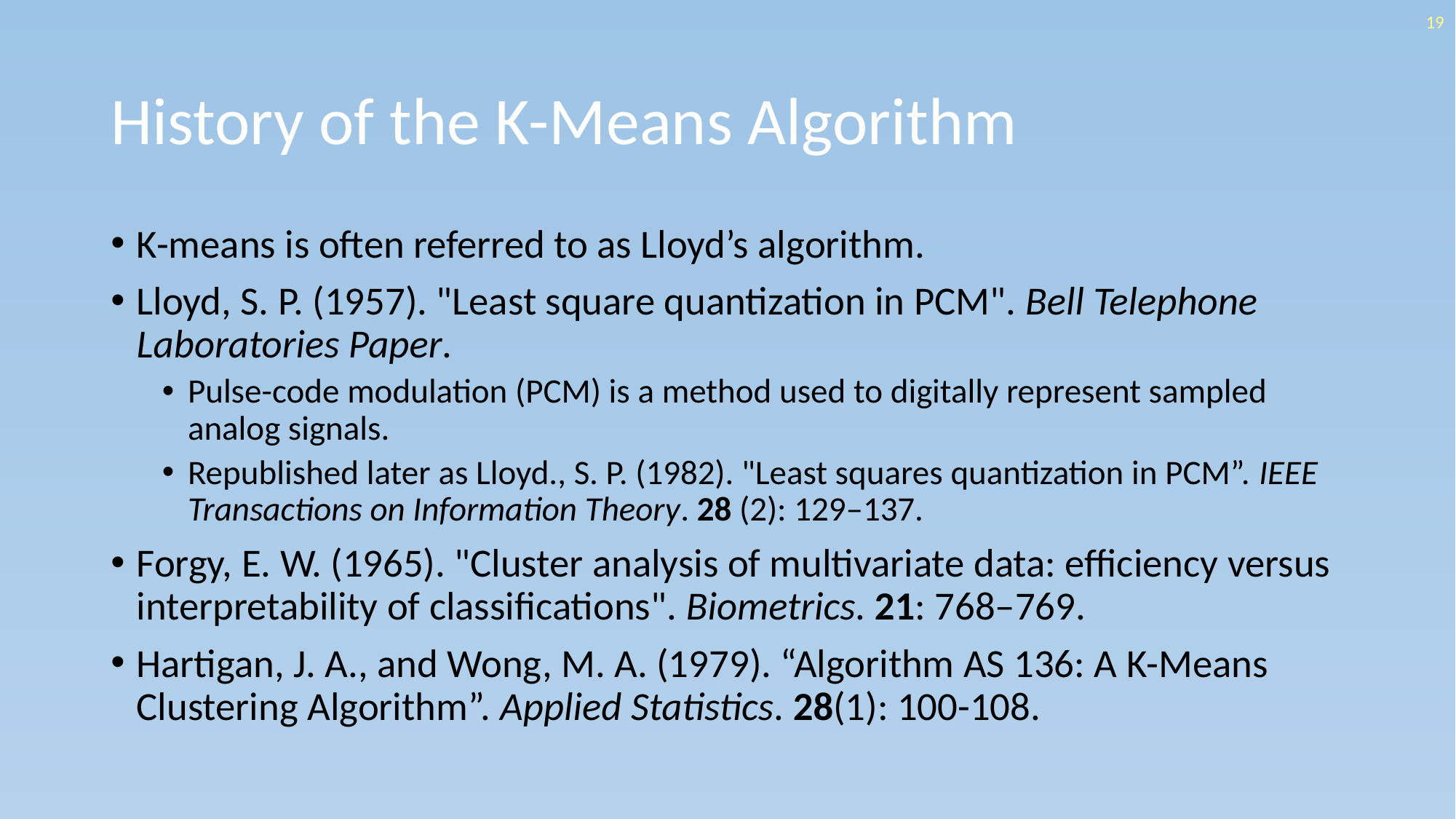

19
# History of the K-Means Algorithm
K-means is often referred to as Lloyd’s algorithm.
Lloyd, S. P. (1957). "Least square quantization in PCM". Bell Telephone Laboratories Paper.
Pulse-code modulation (PCM) is a method used to digitally represent sampled analog signals.
Republished later as Lloyd., S. P. (1982). "Least squares quantization in PCM”. IEEE Transactions on Information Theory. 28 (2): 129–137.
Forgy, E. W. (1965). "Cluster analysis of multivariate data: efficiency versus interpretability of classifications". Biometrics. 21: 768–769.
Hartigan, J. A., and Wong, M. A. (1979). “Algorithm AS 136: A K-Means Clustering Algorithm”. Applied Statistics. 28(1): 100-108.